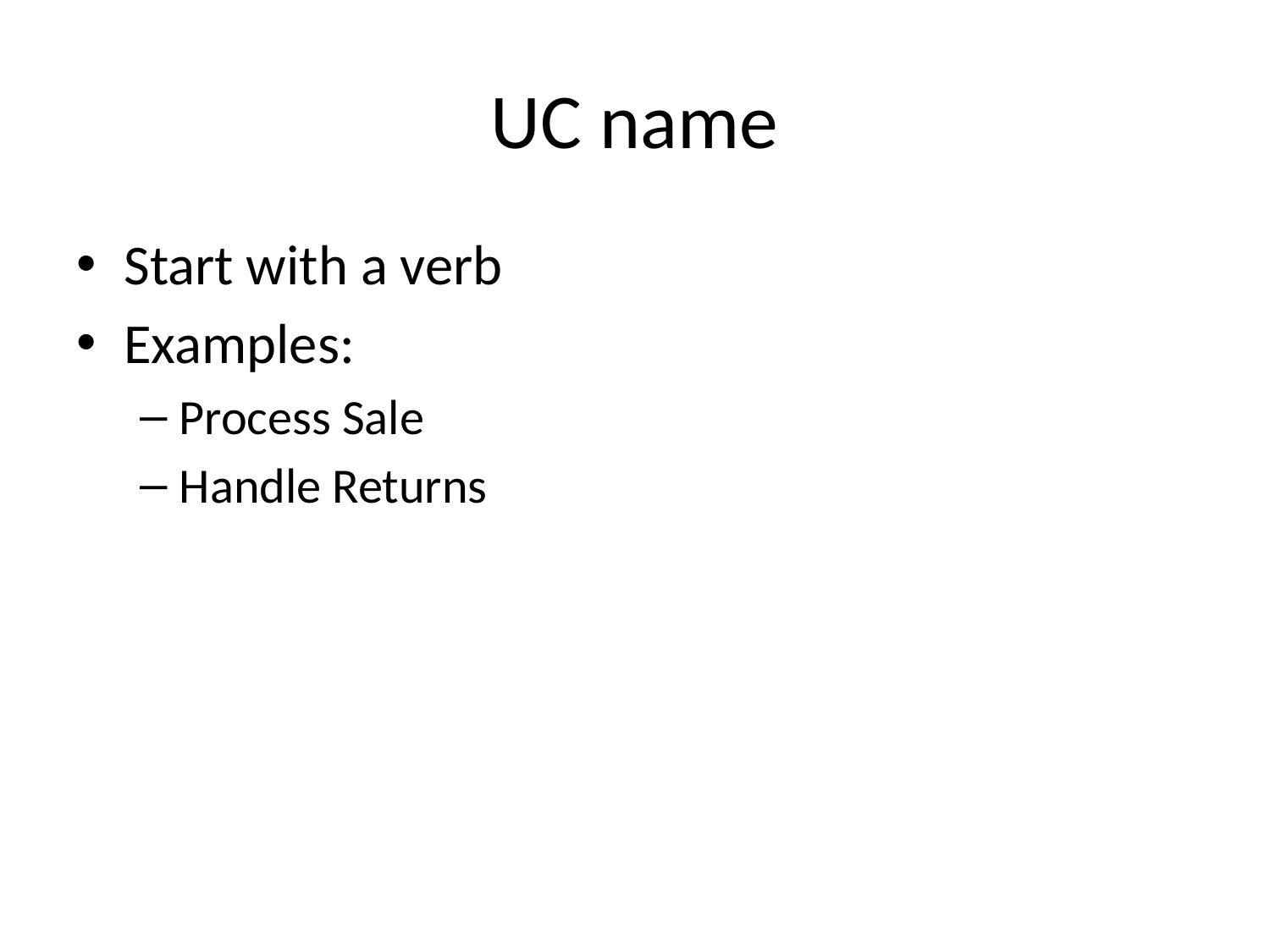

# UC name
Start with a verb
Examples:
Process Sale
Handle Returns